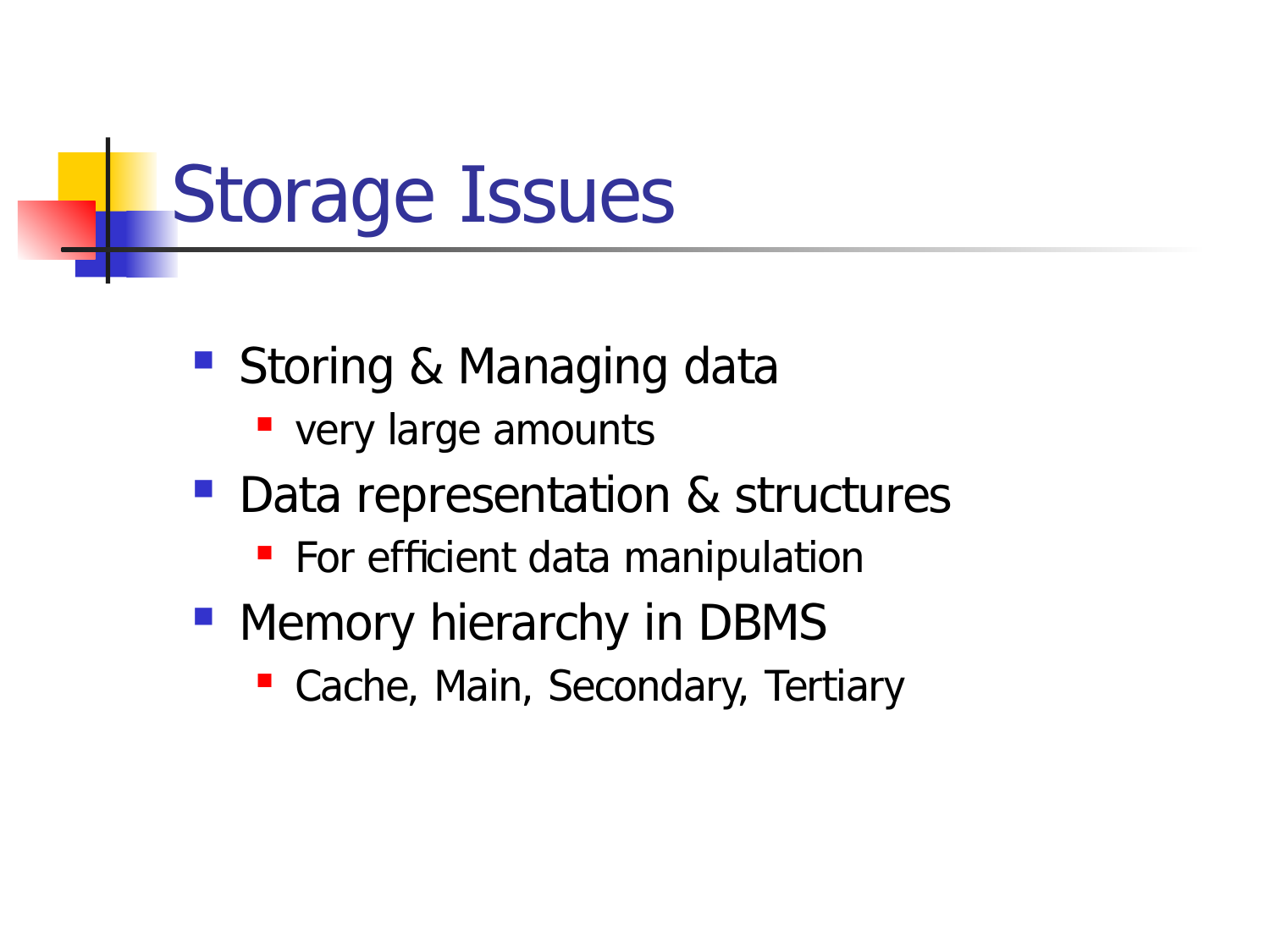

# Storage Issues
Storing & Managing data
very large amounts
Data representation & structures
For efficient data manipulation
Memory hierarchy in DBMS
Cache, Main, Secondary, Tertiary